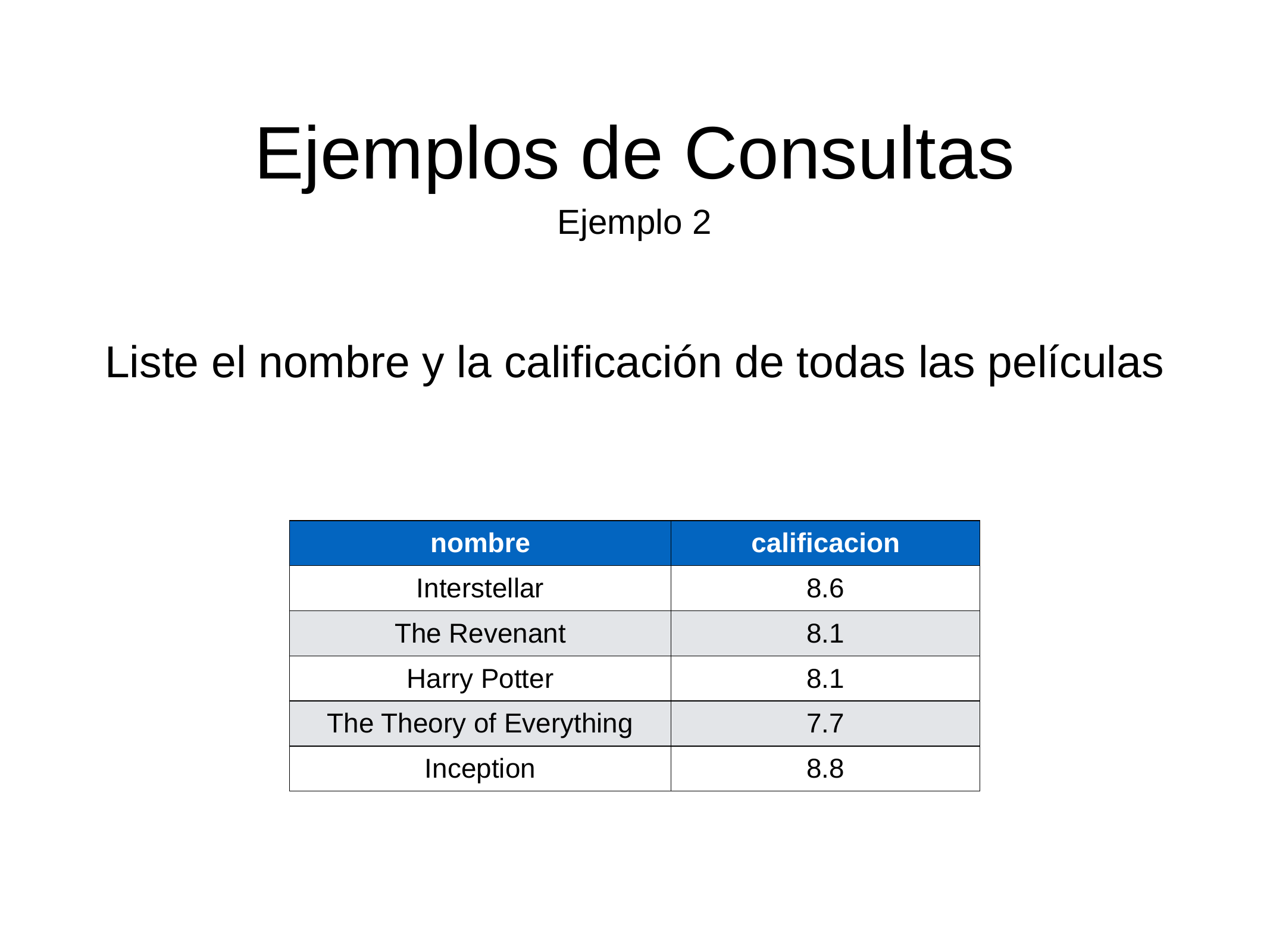

Ejemplos de Consultas
Ejemplo 2
Liste el nombre y la calificación de todas las películas
| nombre | calificacion |
| --- | --- |
| Interstellar | 8.6 |
| The Revenant | 8.1 |
| Harry Potter | 8.1 |
| The Theory of Everything | 7.7 |
| Inception | 8.8 |